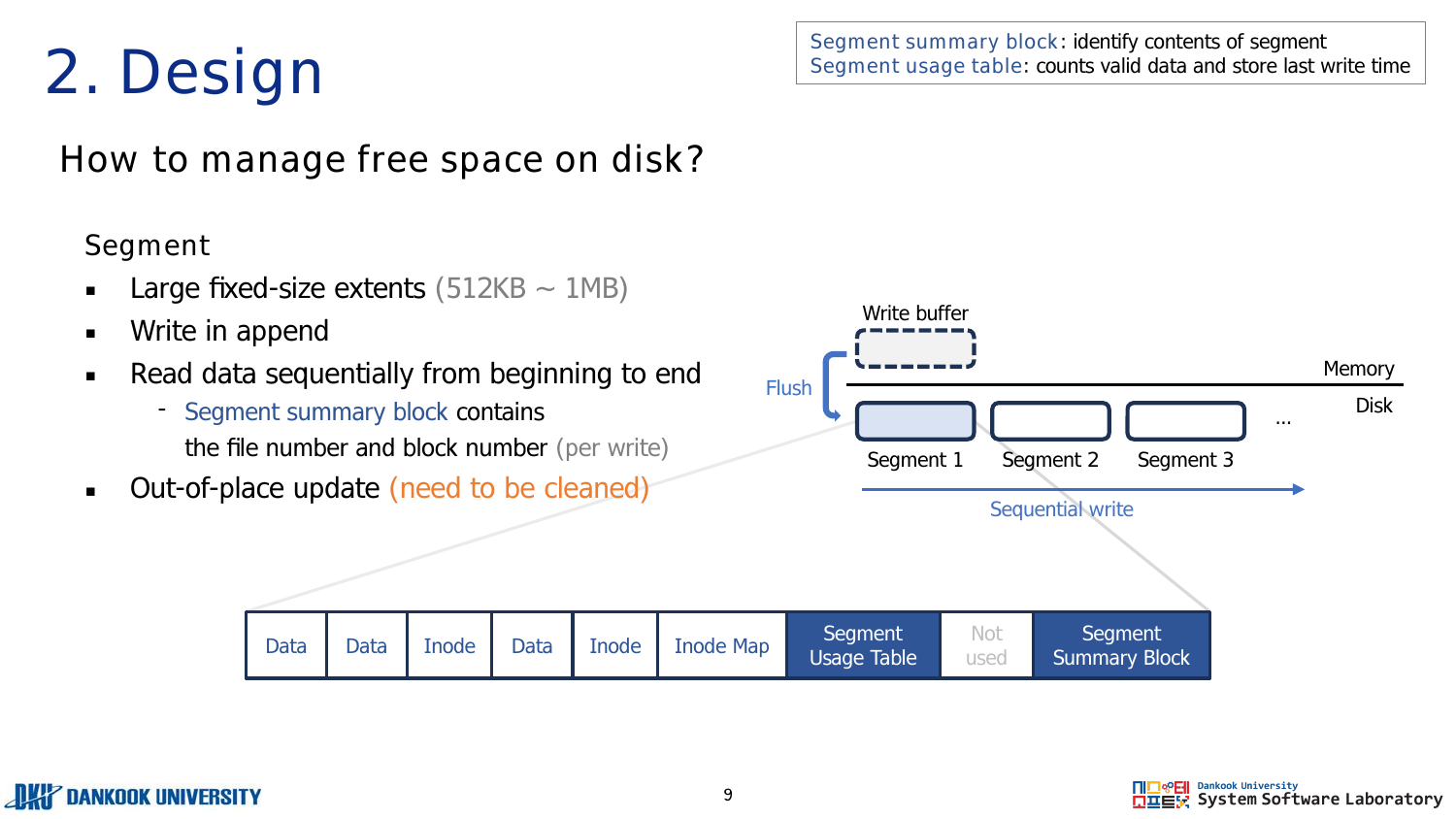

Segment summary block: identify contents of segment
Segment usage table: counts valid data and store last write time
# 2. Design
How to manage free space on disk?
Segment
Large fixed-size extents (512KB ~ 1MB)
Write in append
Read data sequentially from beginning to end
Segment summary block contains
the file number and block number (per write)
Out-of-place update (need to be cleaned)

Write buffer

Memory
Flush

Disk
…

Segment 1
Segment 2
Segment 3
Sequential write
Data
Data
Data
Inode
Inode
Inode Map
Segment Usage Table
Not used
Segment Summary Block
9